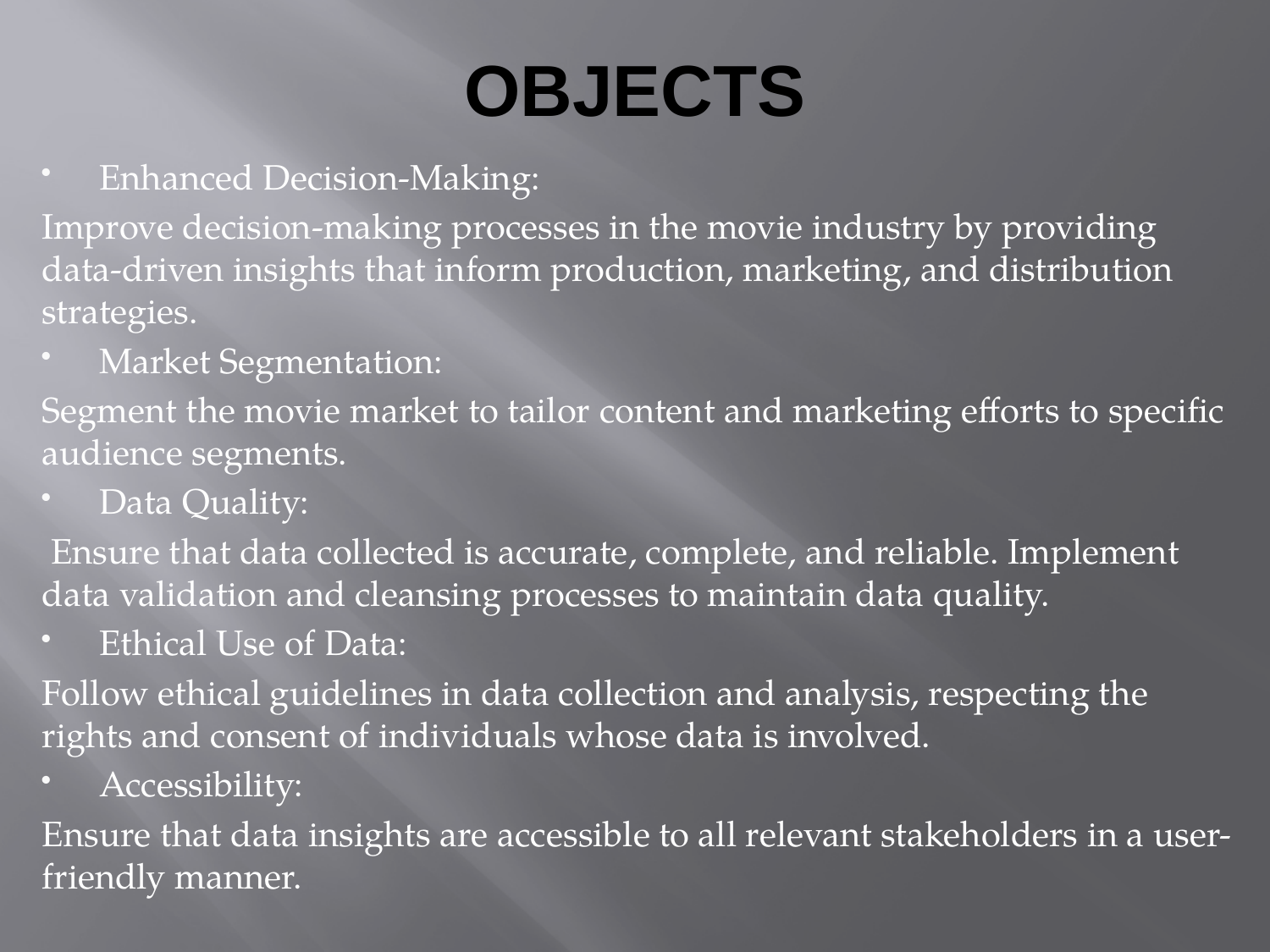

# OBJECTS
Enhanced Decision-Making:
Improve decision-making processes in the movie industry by providing data-driven insights that inform production, marketing, and distribution strategies.
Market Segmentation:
Segment the movie market to tailor content and marketing efforts to specific audience segments.
Data Quality:
 Ensure that data collected is accurate, complete, and reliable. Implement data validation and cleansing processes to maintain data quality.
Ethical Use of Data:
Follow ethical guidelines in data collection and analysis, respecting the rights and consent of individuals whose data is involved.
Accessibility:
Ensure that data insights are accessible to all relevant stakeholders in a user-friendly manner.